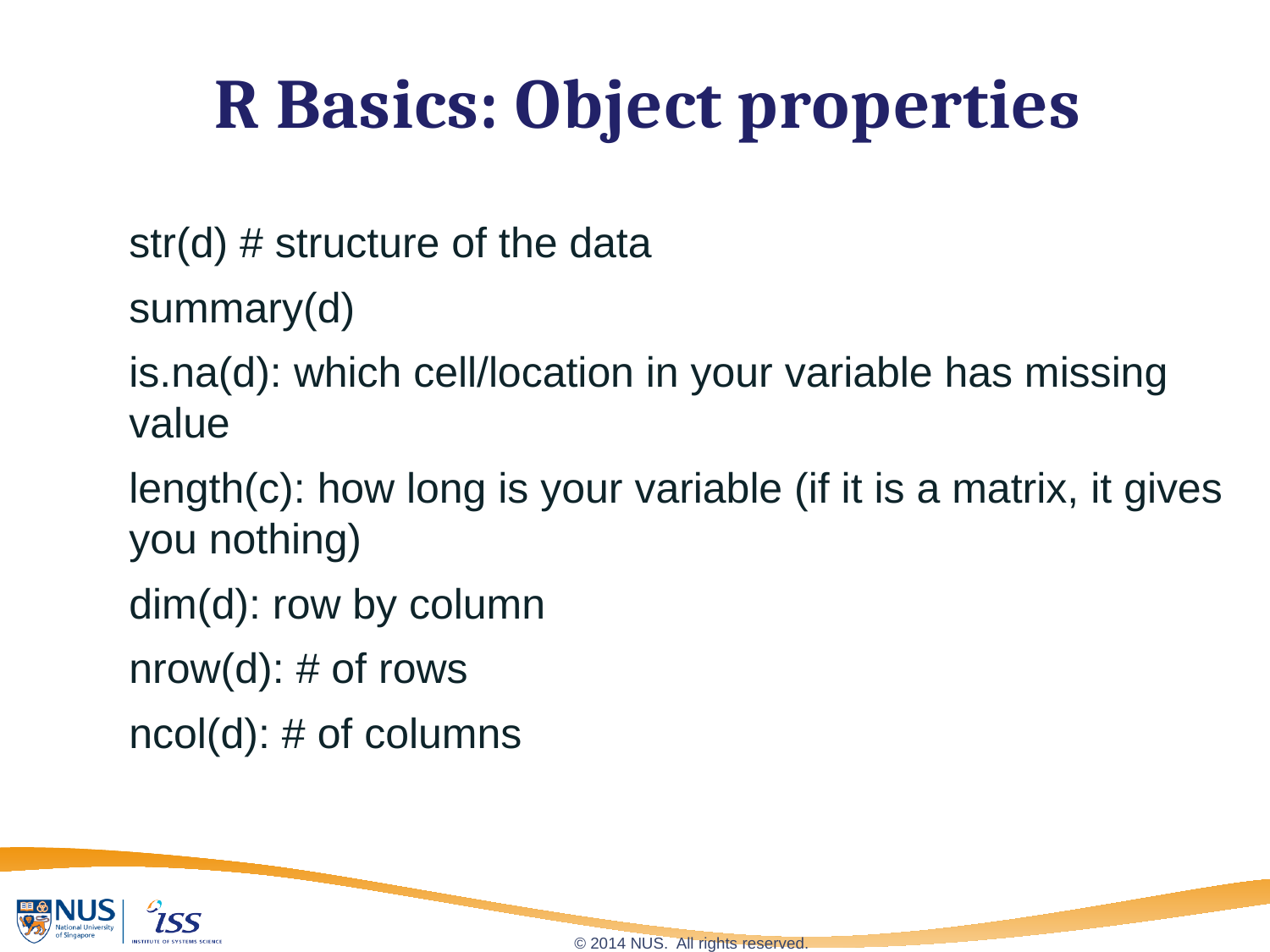

# R Basics: Object properties
str(d) # structure of the data
summary(d)
is.na(d): which cell/location in your variable has missing value
length(c): how long is your variable (if it is a matrix, it gives you nothing)
dim(d): row by column
nrow(d): # of rows
ncol(d): # of columns